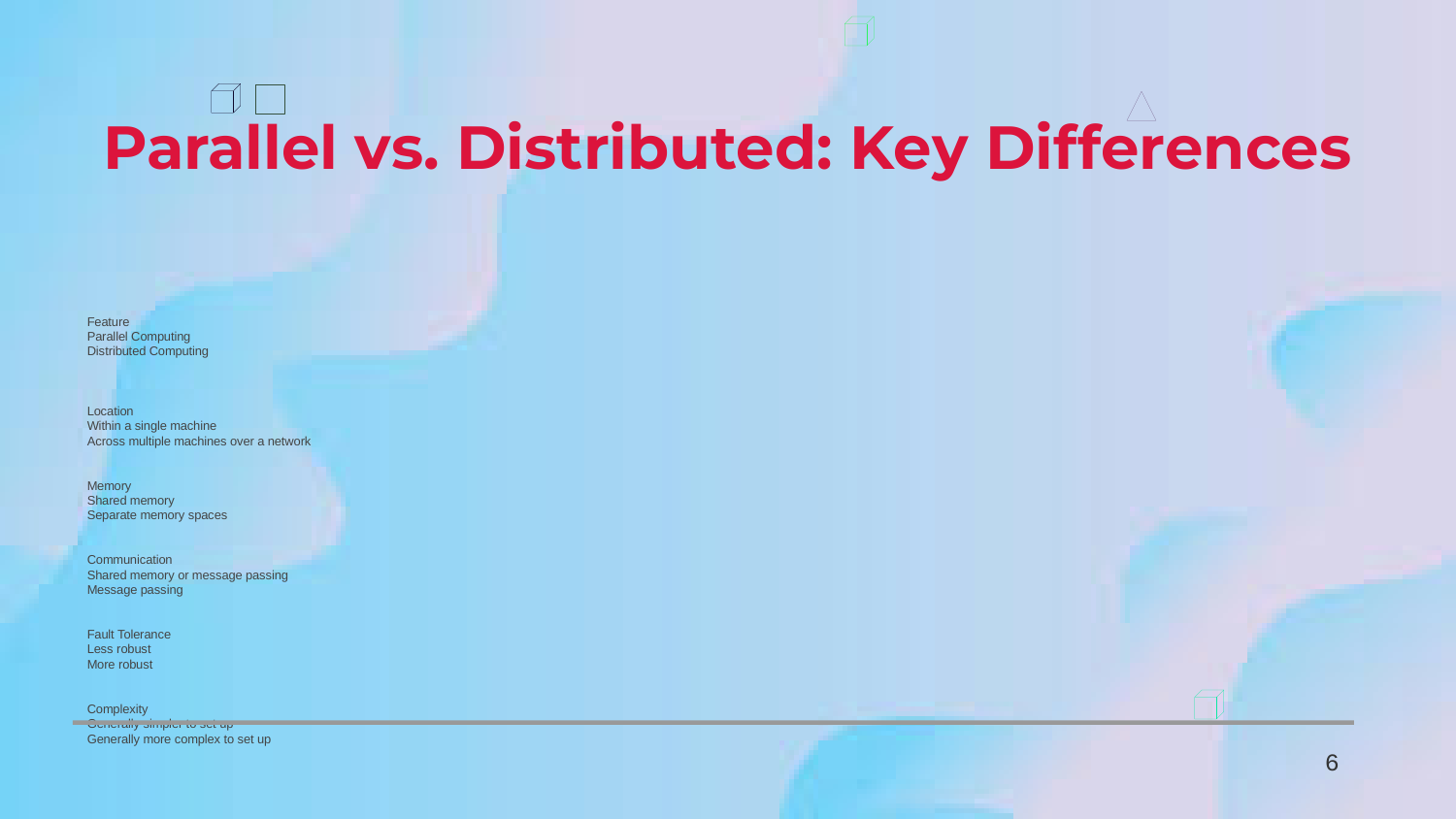

Parallel vs. Distributed: Key Differences

Feature
Parallel Computing
Distributed Computing

Location
Within a single machine
Across multiple machines over a network

Memory
Shared memory
Separate memory spaces

Communication
Shared memory or message passing
Message passing

Fault Tolerance
Less robust
More robust

Complexity
Generally simpler to set up
Generally more complex to set up

6